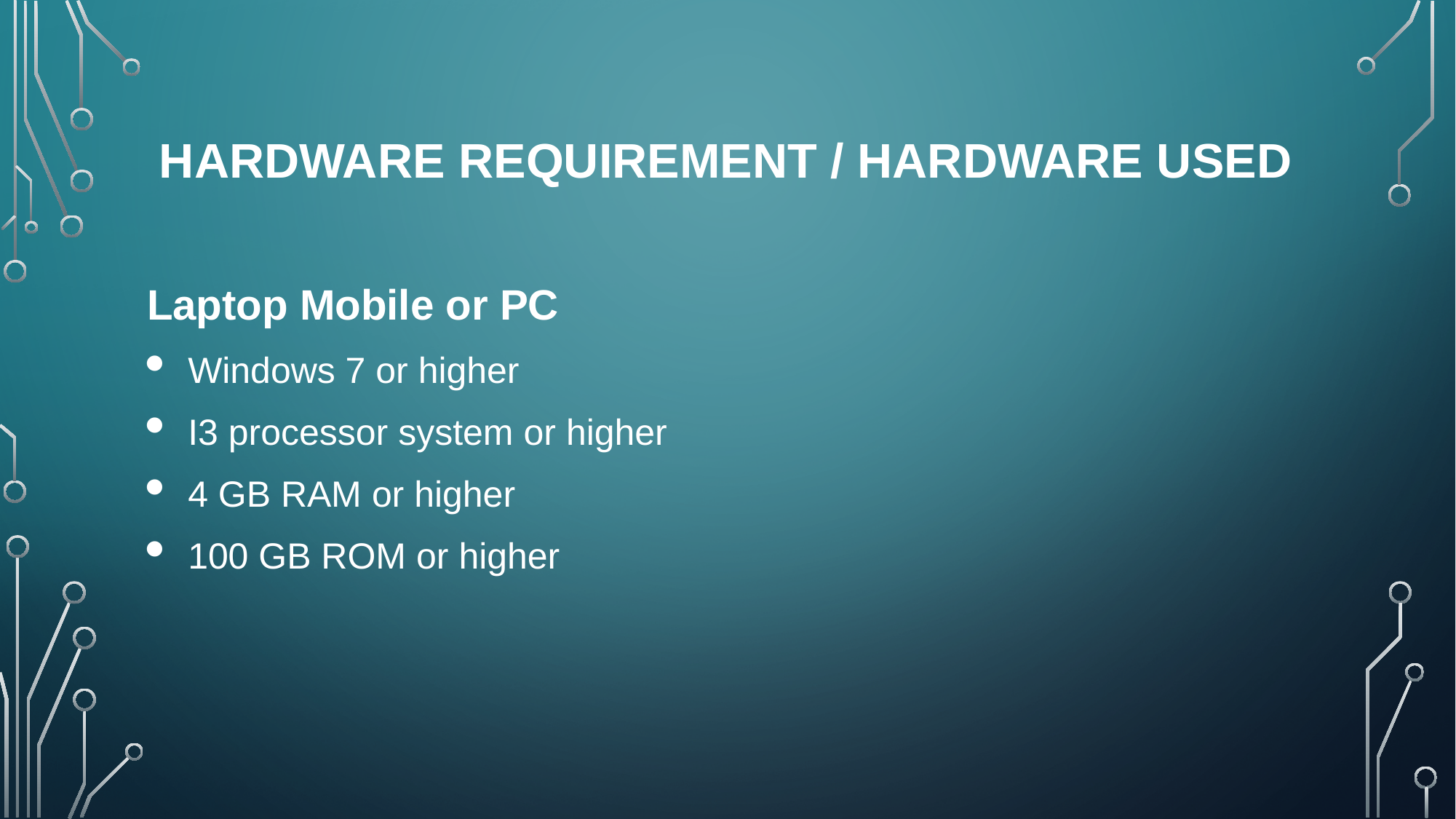

# Hardware requirement / Hardware Used
Laptop Mobile or PC
Windows 7 or higher
I3 processor system or higher
4 GB RAM or higher
100 GB ROM or higher